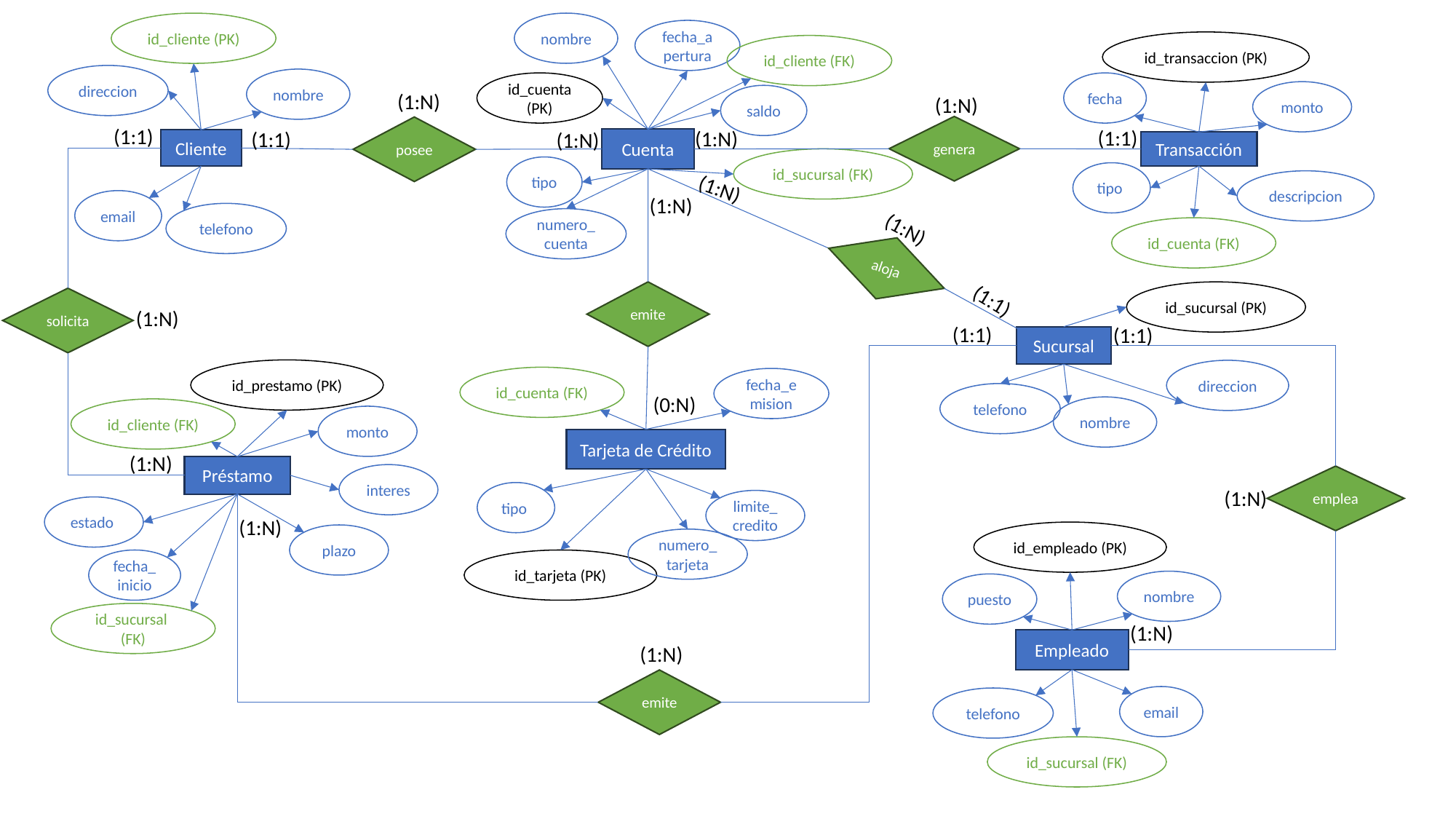

nombre
id_cliente (PK)
fecha_apertura
id_transaccion (PK)
id_cliente (FK)
direccion
nombre
id_cuenta (PK)
fecha
monto
(1:N)
saldo
(1:N)
genera
posee
(1:1)
(1:1)
(1:N)
(1:1)
(1:N)
Cuenta
Cliente
Transacción
id_sucursal (FK)
tipo
tipo
(1:N)
descripcion
(1:N)
email
telefono
numero_cuenta
(1:N)
id_cuenta (FK)
aloja
emite
id_sucursal (PK)
(1:1)
solicita
(1:N)
(1:1)
(1:1)
Sucursal
id_prestamo (PK)
direccion
id_cuenta (FK)
fecha_emision
telefono
(0:N)
nombre
id_cliente (FK)
monto
Tarjeta de Crédito
(1:N)
Préstamo
interes
emplea
(1:N)
tipo
limite_credito
estado
(1:N)
id_empleado (PK)
plazo
numero_tarjeta
fecha_inicio
id_tarjeta (PK)
nombre
puesto
id_sucursal  (FK)
(1:N)
Empleado
(1:N)
emite
email
telefono
id_sucursal (FK)